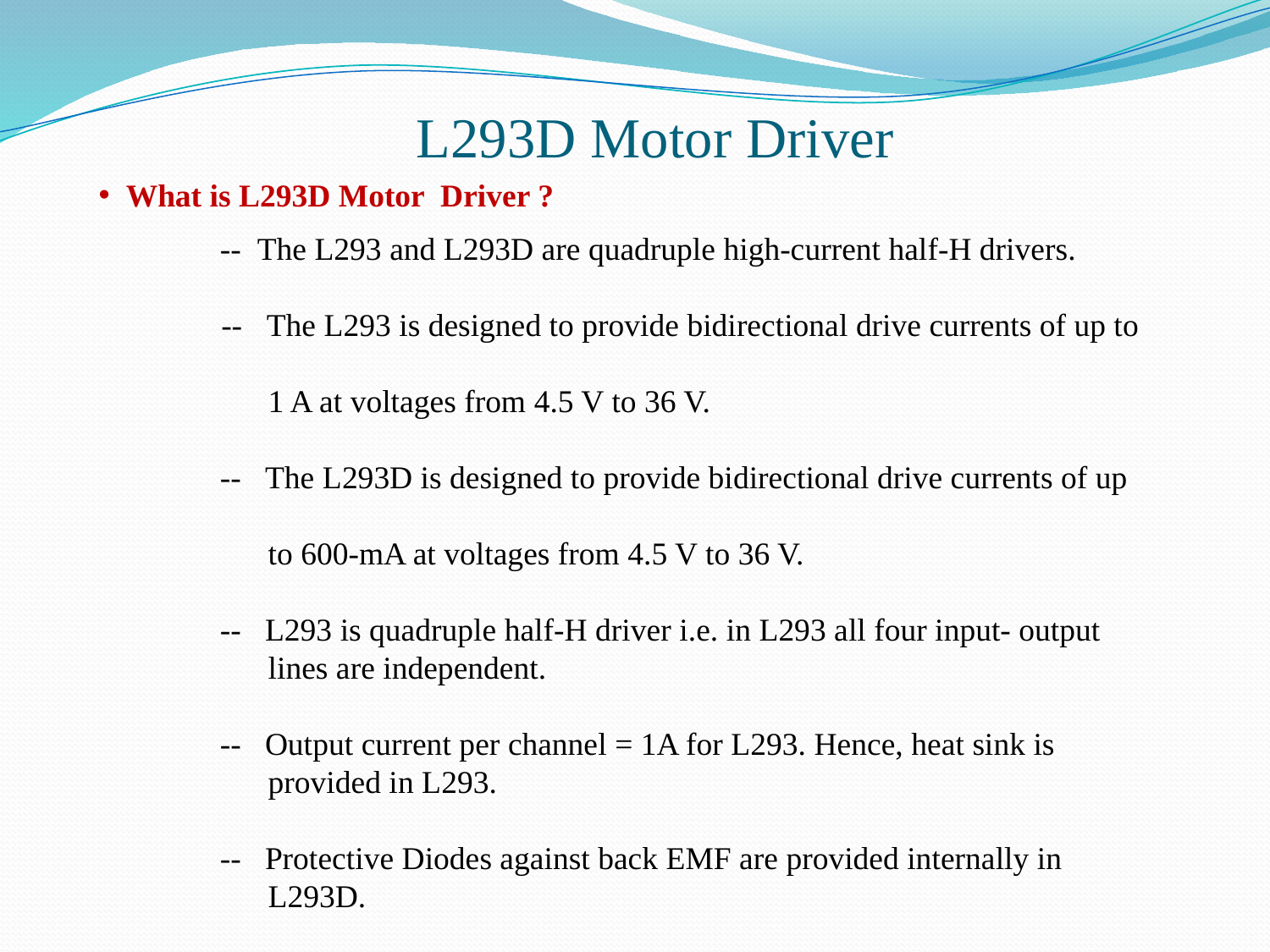

L293D Motor Driver
  What is L293D Motor  Driver ?
   --  The L293 and L293D are quadruple high-current half-H drivers.

          --   The L293 is designed to provide bidirectional drive currents of up to
                1 A at voltages from 4.5 V to 36 V.

          --   The L293D is designed to provide bidirectional drive currents of up
                to 600-mA at voltages from 4.5 V to 36 V.

          --   L293 is quadruple half-H driver i.e. in L293 all four input- output
                lines are independent.

          --   Output current per channel = 1A for L293. Hence, heat sink is
                provided in L293.

          --   Protective Diodes against back EMF are provided internally in
                L293D.